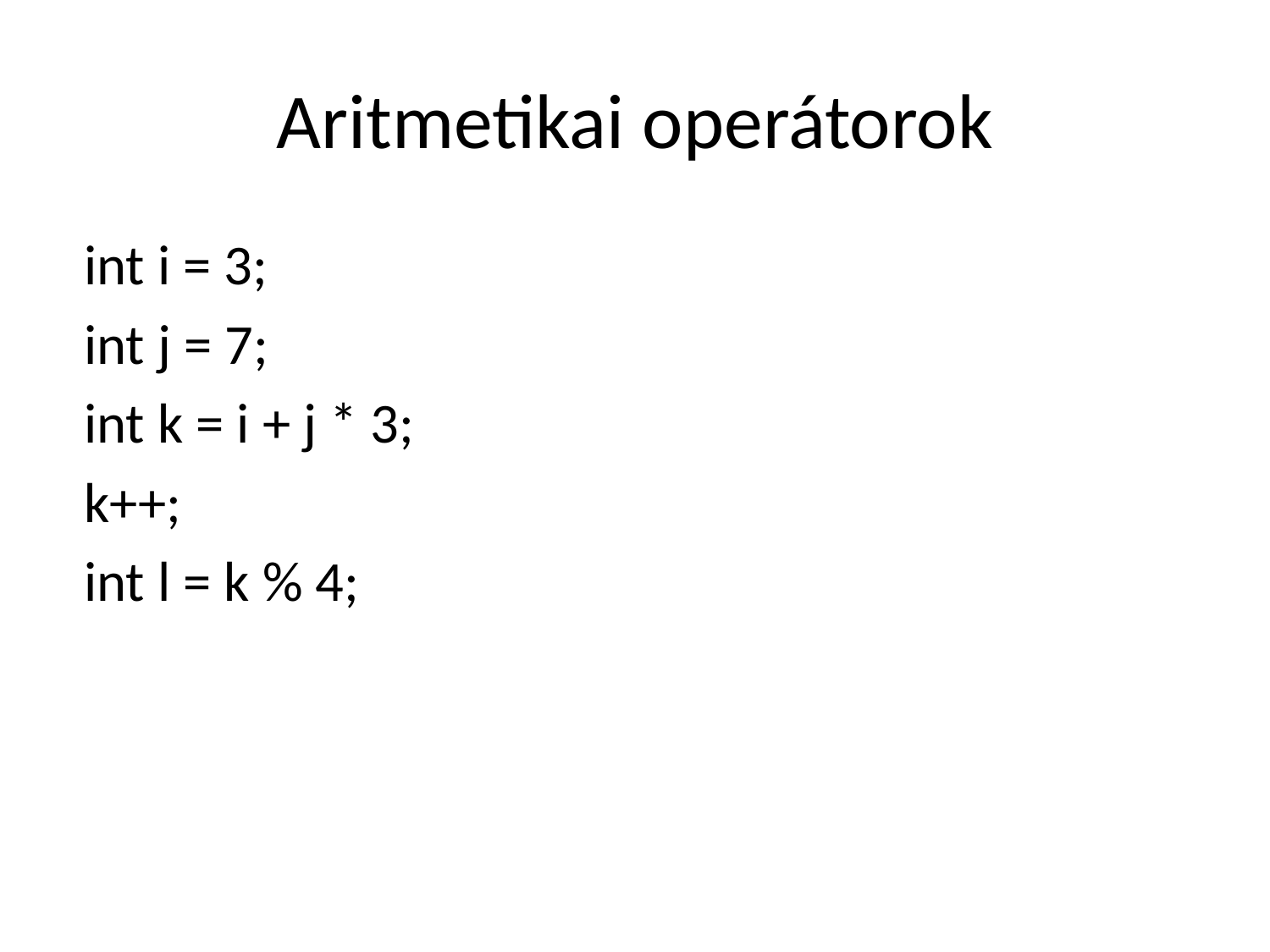

# Aritmetikai operátorok
int i = 3;
int j = 7;
int k = i + j * 3;
k++;
int l = k % 4;